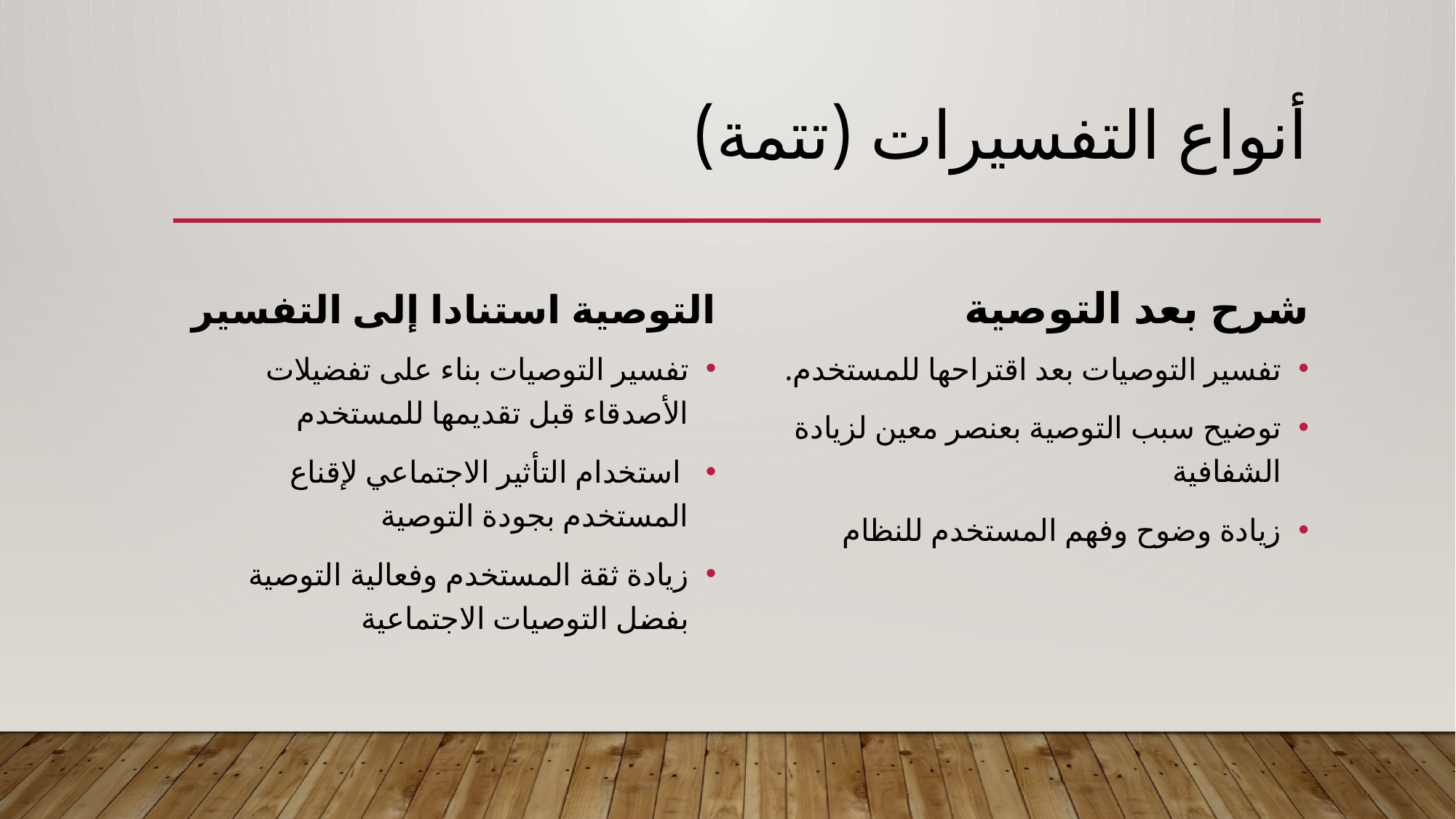

# أنواع التفسيرات (تتمة)
التوصية استنادا إلى التفسير
شرح بعد التوصية
تفسير التوصيات بعد اقتراحها للمستخدم.
توضيح سبب التوصية بعنصر معين لزيادة الشفافية
زيادة وضوح وفهم المستخدم للنظام
تفسير التوصيات بناء على تفضيلات الأصدقاء قبل تقديمها للمستخدم
 استخدام التأثير الاجتماعي لإقناع المستخدم بجودة التوصية
زيادة ثقة المستخدم وفعالية التوصية بفضل التوصيات الاجتماعية